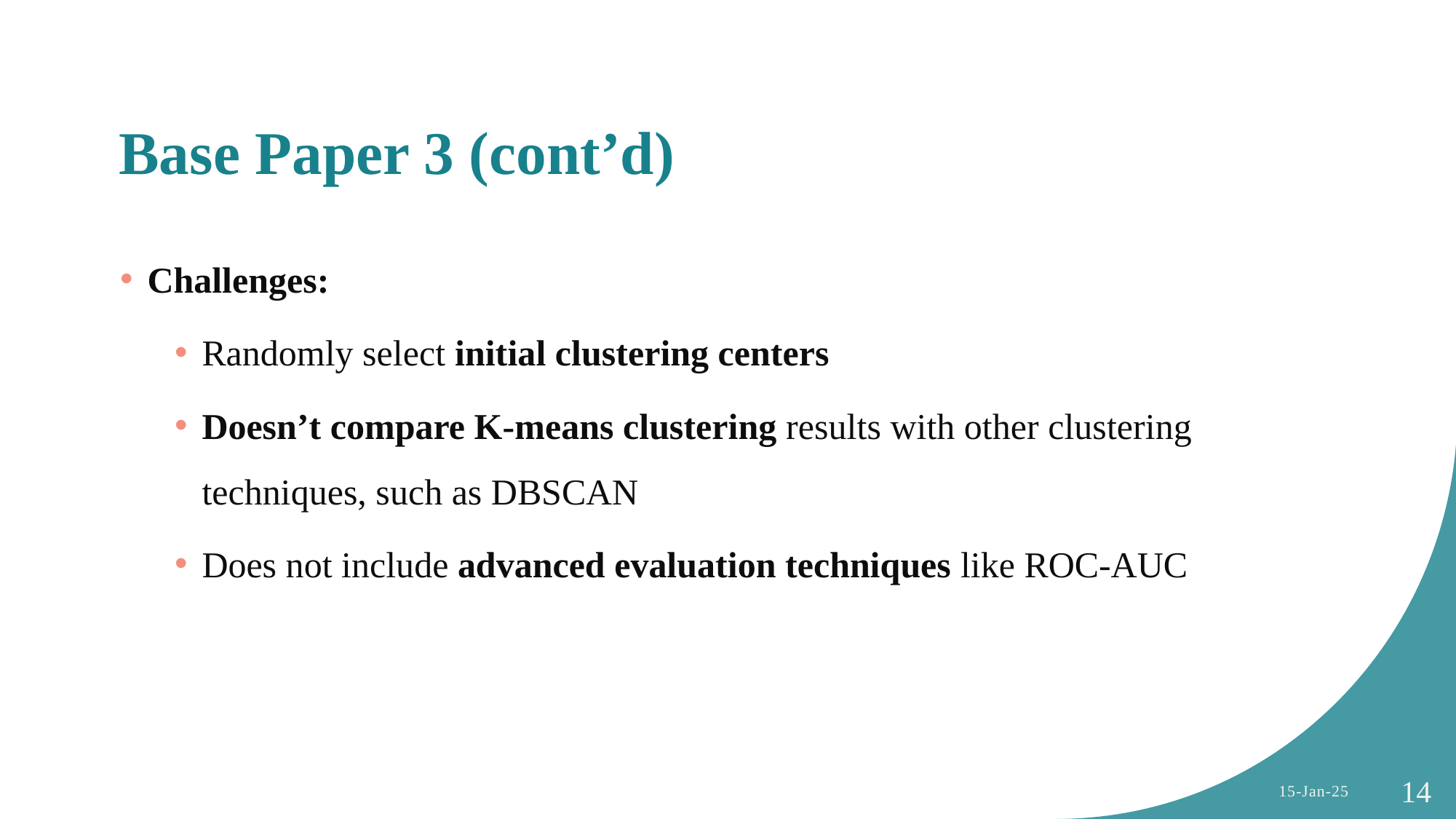

# Base Paper 3 (cont’d)
Challenges:
Randomly select initial clustering centers
Doesn’t compare K-means clustering results with other clustering techniques, such as DBSCAN
Does not include advanced evaluation techniques like ROC-AUC

15-Jan-25
14